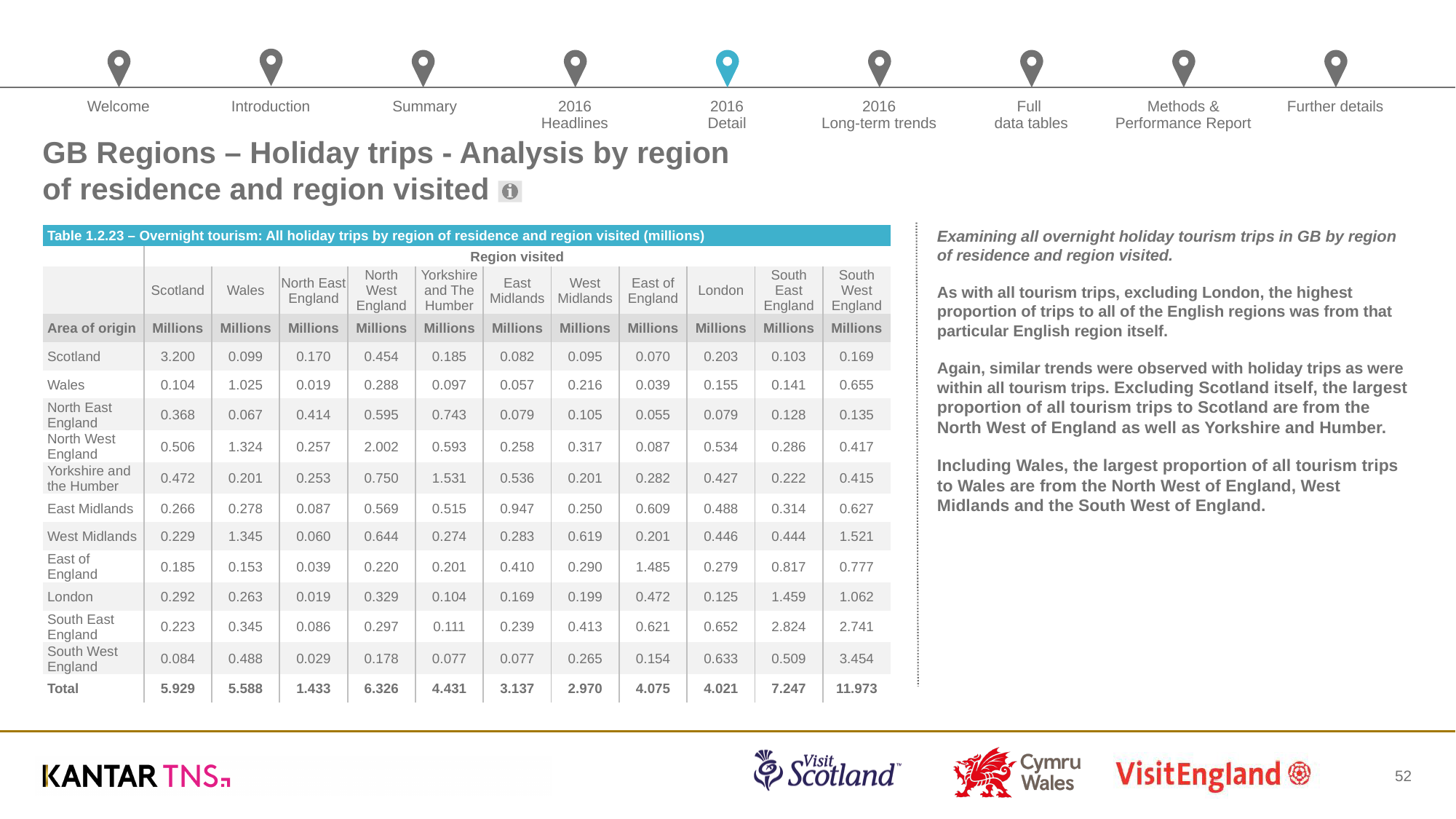

# GB Regions – Holiday trips - Analysis by region of residence and region visited

| Table 1.2.23 – Overnight tourism: All holiday trips by region of residence and region visited (millions) |  |  |  |  |  |  |  |  |  |  |  |
| --- | --- | --- | --- | --- | --- | --- | --- | --- | --- | --- | --- |
|  | Region visited |  |  |  |  |  |  |  |  |  |  |
|  | Scotland | Wales | North East England | North West England | Yorkshire and The Humber | East Midlands | West Midlands | East of England | London | South East England | South West England |
| Area of origin | Millions | Millions | Millions | Millions | Millions | Millions | Millions | Millions | Millions | Millions | Millions |
| Scotland | 3.200 | 0.099 | 0.170 | 0.454 | 0.185 | 0.082 | 0.095 | 0.070 | 0.203 | 0.103 | 0.169 |
| Wales | 0.104 | 1.025 | 0.019 | 0.288 | 0.097 | 0.057 | 0.216 | 0.039 | 0.155 | 0.141 | 0.655 |
| North East England | 0.368 | 0.067 | 0.414 | 0.595 | 0.743 | 0.079 | 0.105 | 0.055 | 0.079 | 0.128 | 0.135 |
| North West England | 0.506 | 1.324 | 0.257 | 2.002 | 0.593 | 0.258 | 0.317 | 0.087 | 0.534 | 0.286 | 0.417 |
| Yorkshire and the Humber | 0.472 | 0.201 | 0.253 | 0.750 | 1.531 | 0.536 | 0.201 | 0.282 | 0.427 | 0.222 | 0.415 |
| East Midlands | 0.266 | 0.278 | 0.087 | 0.569 | 0.515 | 0.947 | 0.250 | 0.609 | 0.488 | 0.314 | 0.627 |
| West Midlands | 0.229 | 1.345 | 0.060 | 0.644 | 0.274 | 0.283 | 0.619 | 0.201 | 0.446 | 0.444 | 1.521 |
| East of England | 0.185 | 0.153 | 0.039 | 0.220 | 0.201 | 0.410 | 0.290 | 1.485 | 0.279 | 0.817 | 0.777 |
| London | 0.292 | 0.263 | 0.019 | 0.329 | 0.104 | 0.169 | 0.199 | 0.472 | 0.125 | 1.459 | 1.062 |
| South East England | 0.223 | 0.345 | 0.086 | 0.297 | 0.111 | 0.239 | 0.413 | 0.621 | 0.652 | 2.824 | 2.741 |
| South West England | 0.084 | 0.488 | 0.029 | 0.178 | 0.077 | 0.077 | 0.265 | 0.154 | 0.633 | 0.509 | 3.454 |
| Total | 5.929 | 5.588 | 1.433 | 6.326 | 4.431 | 3.137 | 2.970 | 4.075 | 4.021 | 7.247 | 11.973 |
Examining all overnight holiday tourism trips in GB by region of residence and region visited.
As with all tourism trips, excluding London, the highest proportion of trips to all of the English regions was from that particular English region itself.
Again, similar trends were observed with holiday trips as were within all tourism trips. Excluding Scotland itself, the largest proportion of all tourism trips to Scotland are from the North West of England as well as Yorkshire and Humber.
Including Wales, the largest proportion of all tourism trips to Wales are from the North West of England, West Midlands and the South West of England.

52